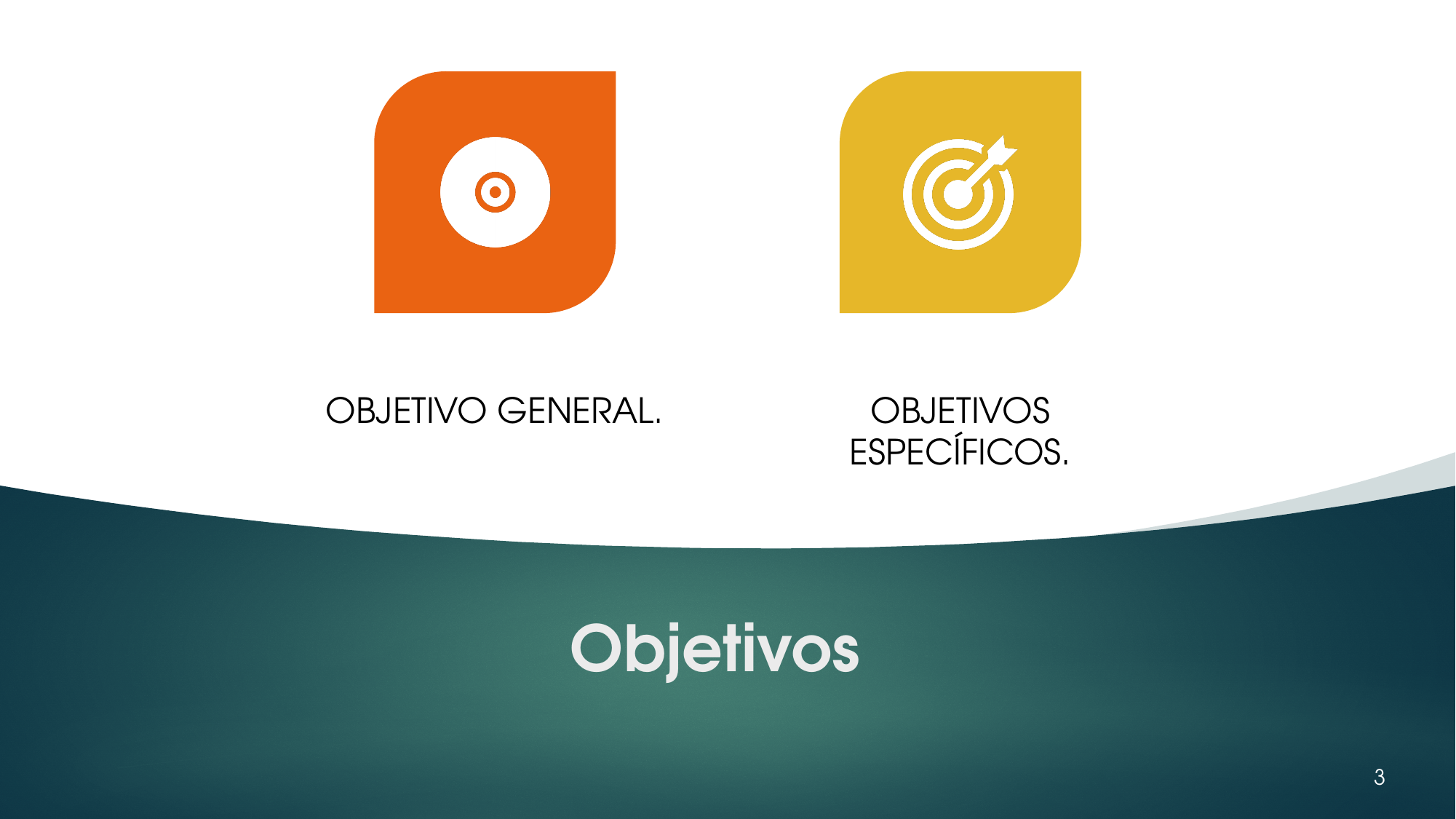

Objetivo General.
Objetivos específicos.

# Objetivos
3